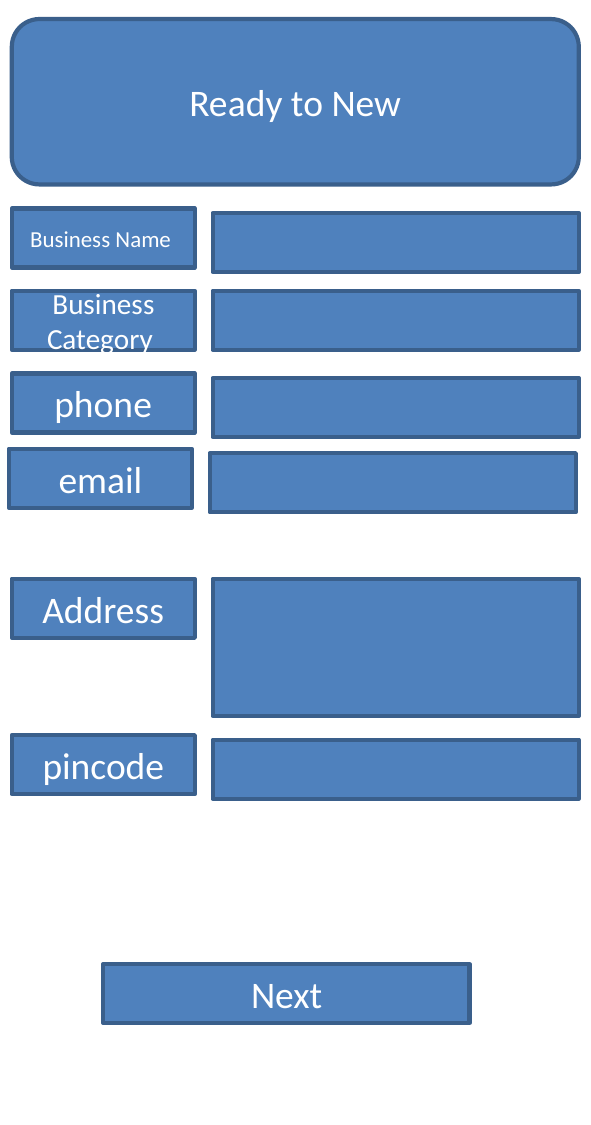

Ready to New
Business Name

Business Category

phone

email

Address

pincode

Next